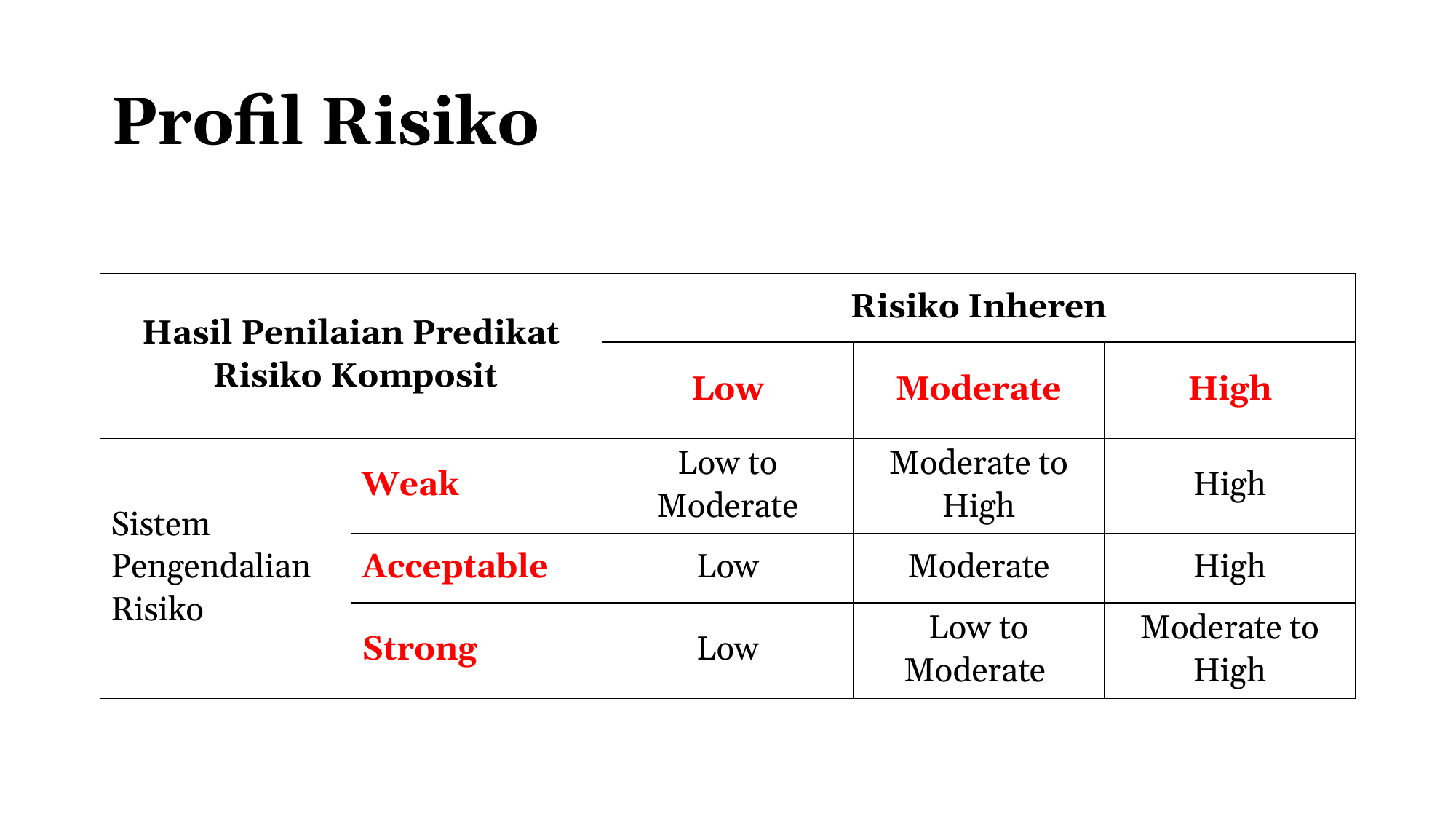

# Profil Risiko
| Hasil Penilaian Predikat Risiko Komposit |  | Risiko Inheren |  |  |
| --- | --- | --- | --- | --- |
|  |  | Low | Moderate | High |
| Sistem Pengendalian Risiko | Weak | Low to Moderate | Moderate to High | High |
|  | Acceptable | Low | Moderate | High |
|  | Strong | Low | Low to Moderate | Moderate to High |